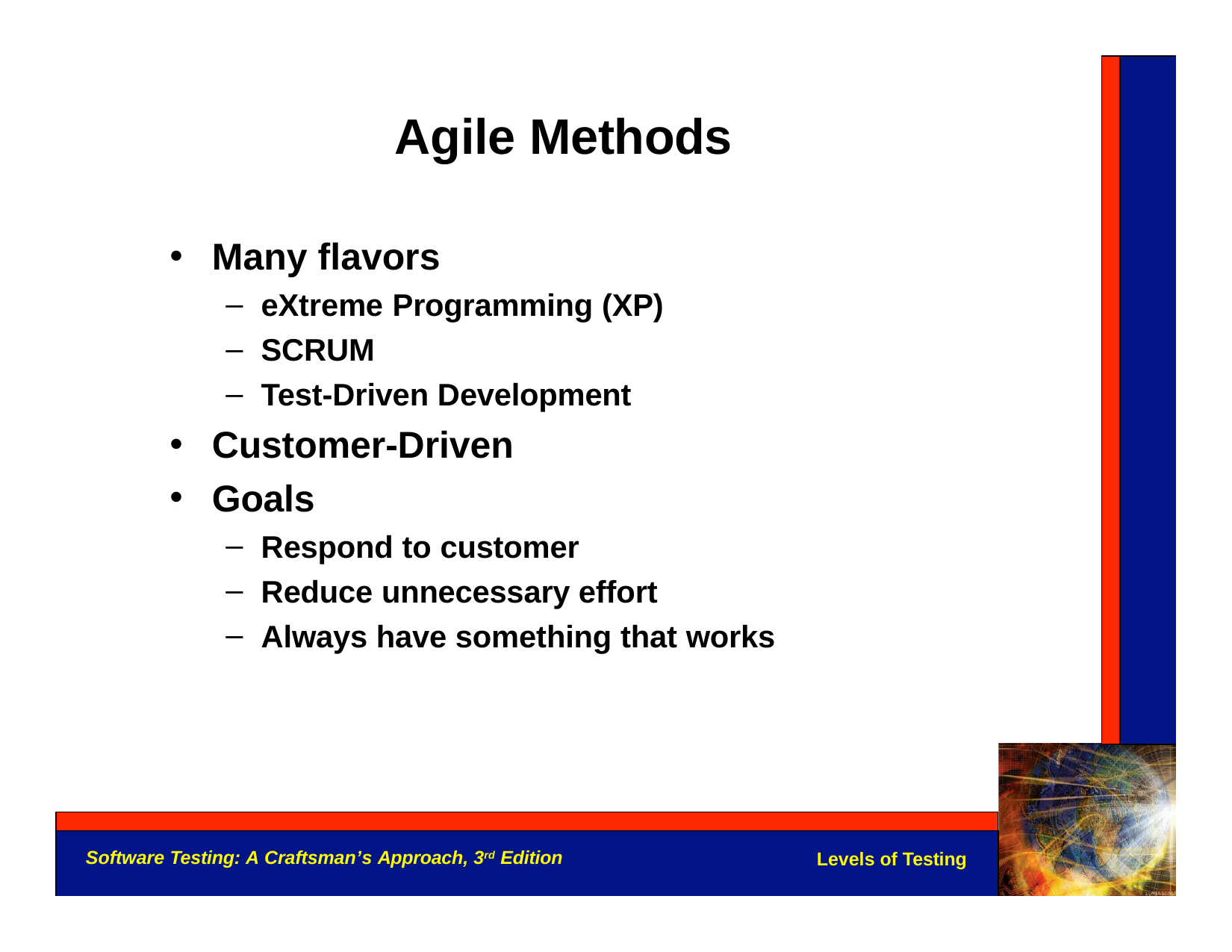

Agile Methods
Many flavors
eXtreme Programming (XP)
SCRUM
Test-Driven Development
Customer-Driven
Goals
Respond to customer
Reduce unnecessary effort
Always have something that works
Software Testing: A Craftsman’s Approach, 3rd  Edition
Levels of Testing